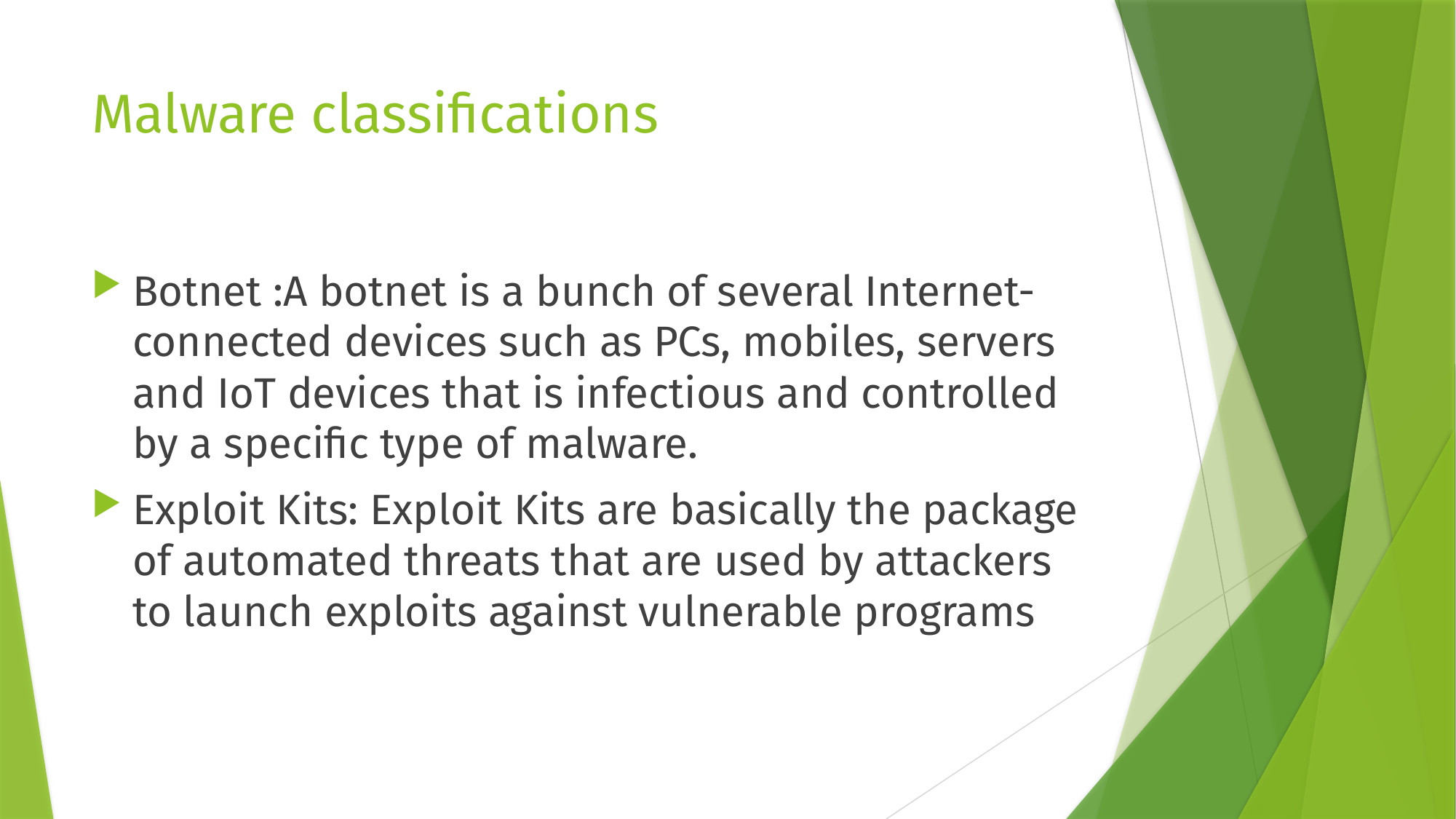

# Malware classifications
Botnet :A botnet is a bunch of several Internet-connected devices such as PCs, mobiles, servers and IoT devices that is infectious and controlled by a specific type of malware.
Exploit Kits: Exploit Kits are basically the package of automated threats that are used by attackers to launch exploits against vulnerable programs